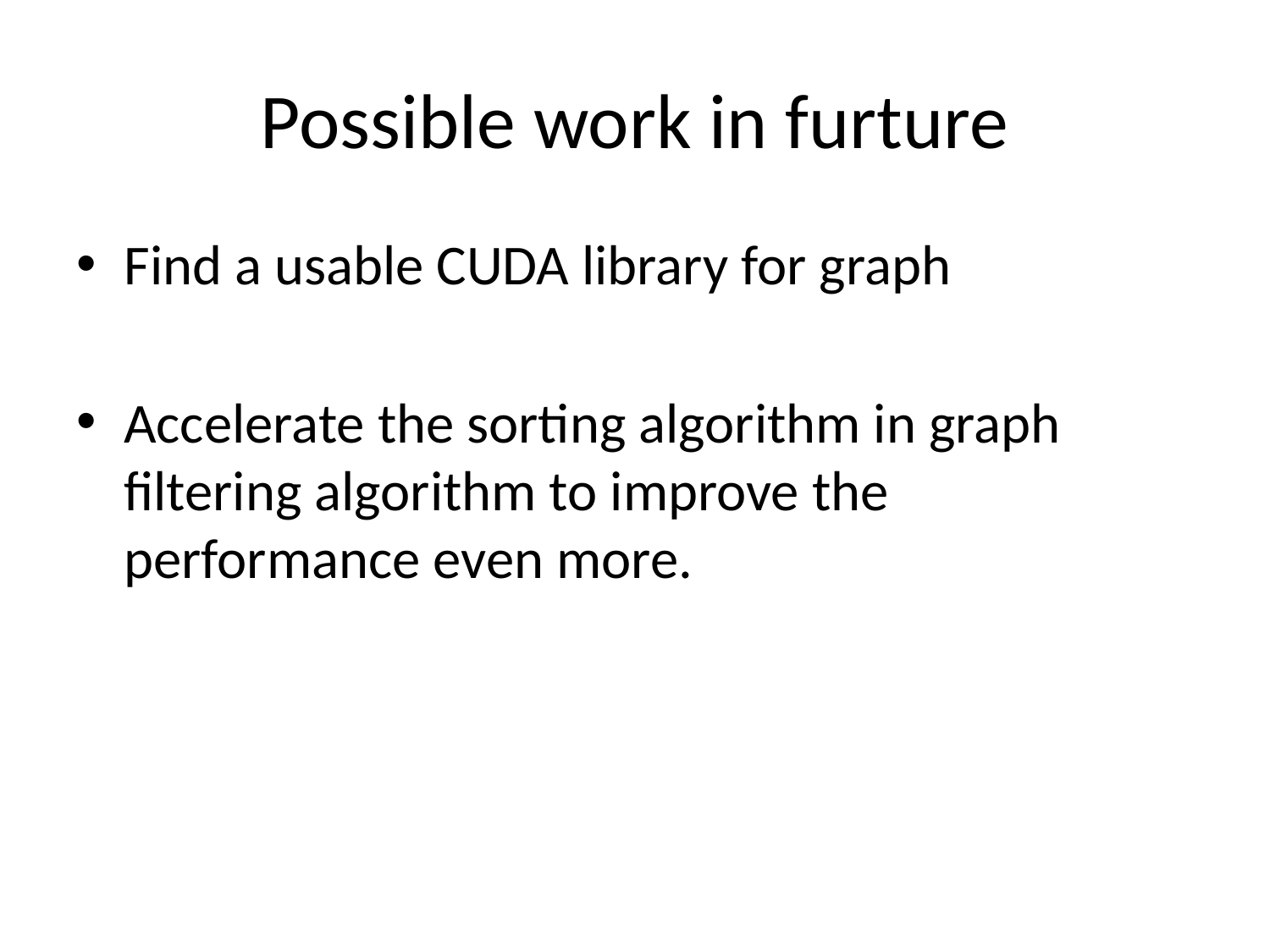

# Possible work in furture
Find a usable CUDA library for graph

Accelerate the sorting algorithm in graph filtering algorithm to improve the performance even more.